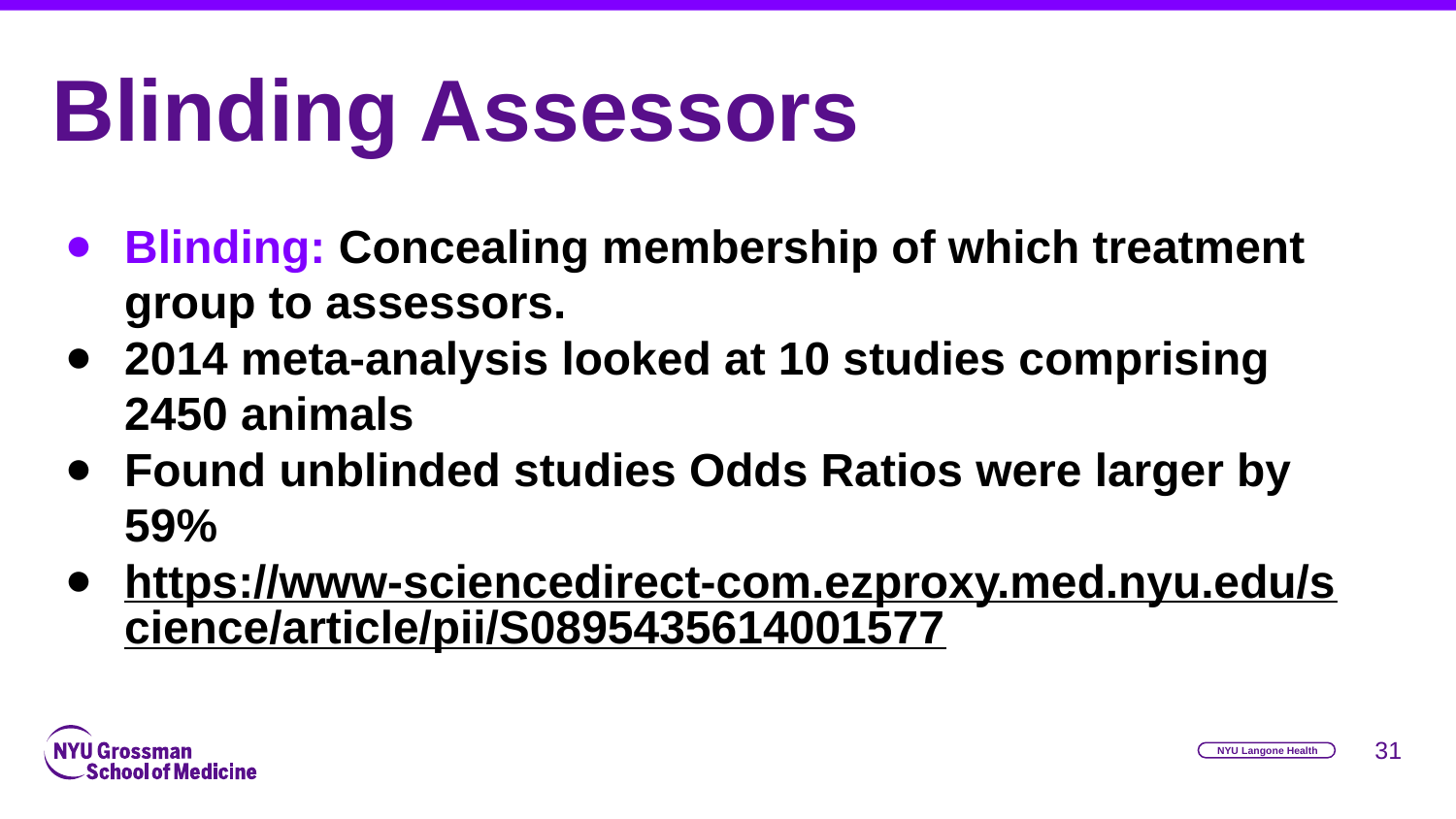

# Blinding Assessors
Blinding: Concealing membership of which treatment group to assessors.
2014 meta-analysis looked at 10 studies comprising 2450 animals
Found unblinded studies Odds Ratios were larger by 59%
https://www-sciencedirect-com.ezproxy.med.nyu.edu/science/article/pii/S0895435614001577

31
NYU Langone Health